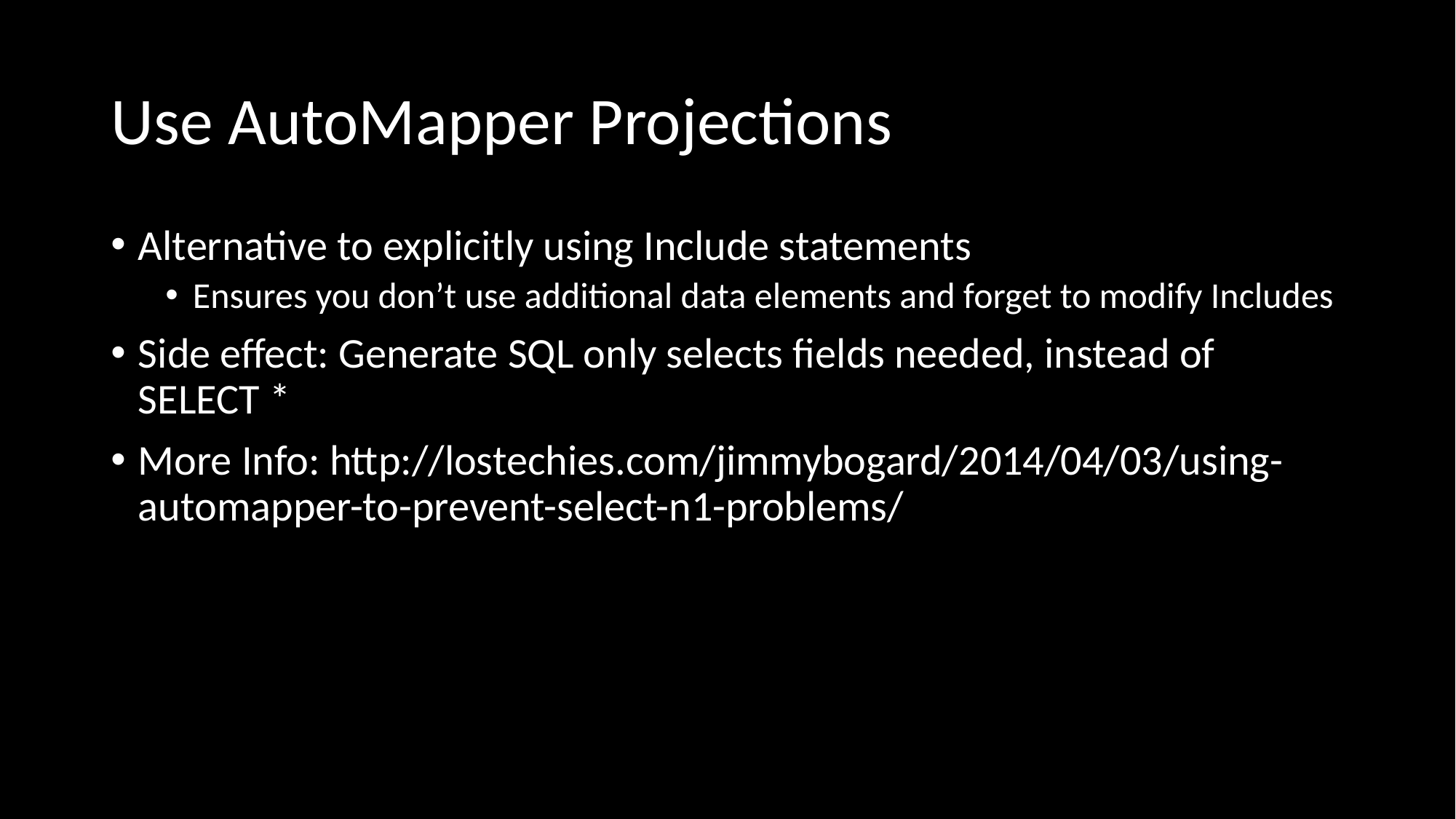

# Use AutoMapper Projections
Alternative to explicitly using Include statements
Ensures you don’t use additional data elements and forget to modify Includes
Side effect: Generate SQL only selects fields needed, instead of SELECT *
More Info: http://lostechies.com/jimmybogard/2014/04/03/using-automapper-to-prevent-select-n1-problems/